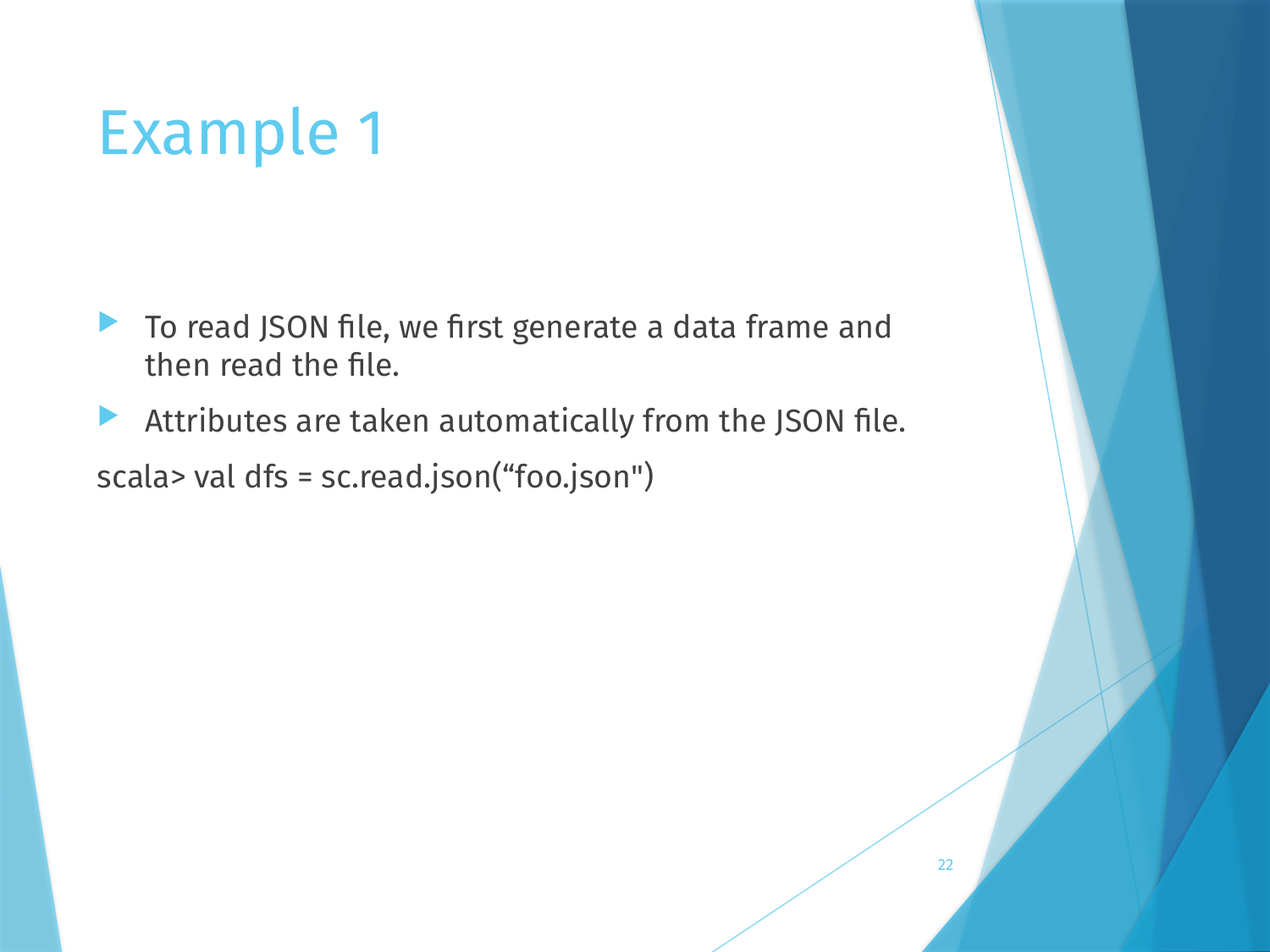

# Example 1
To read JSON file, we first generate a data frame and then read the file.
Attributes are taken automatically from the JSON file.
scala> val dfs = sc.read.json(“foo.json")
22